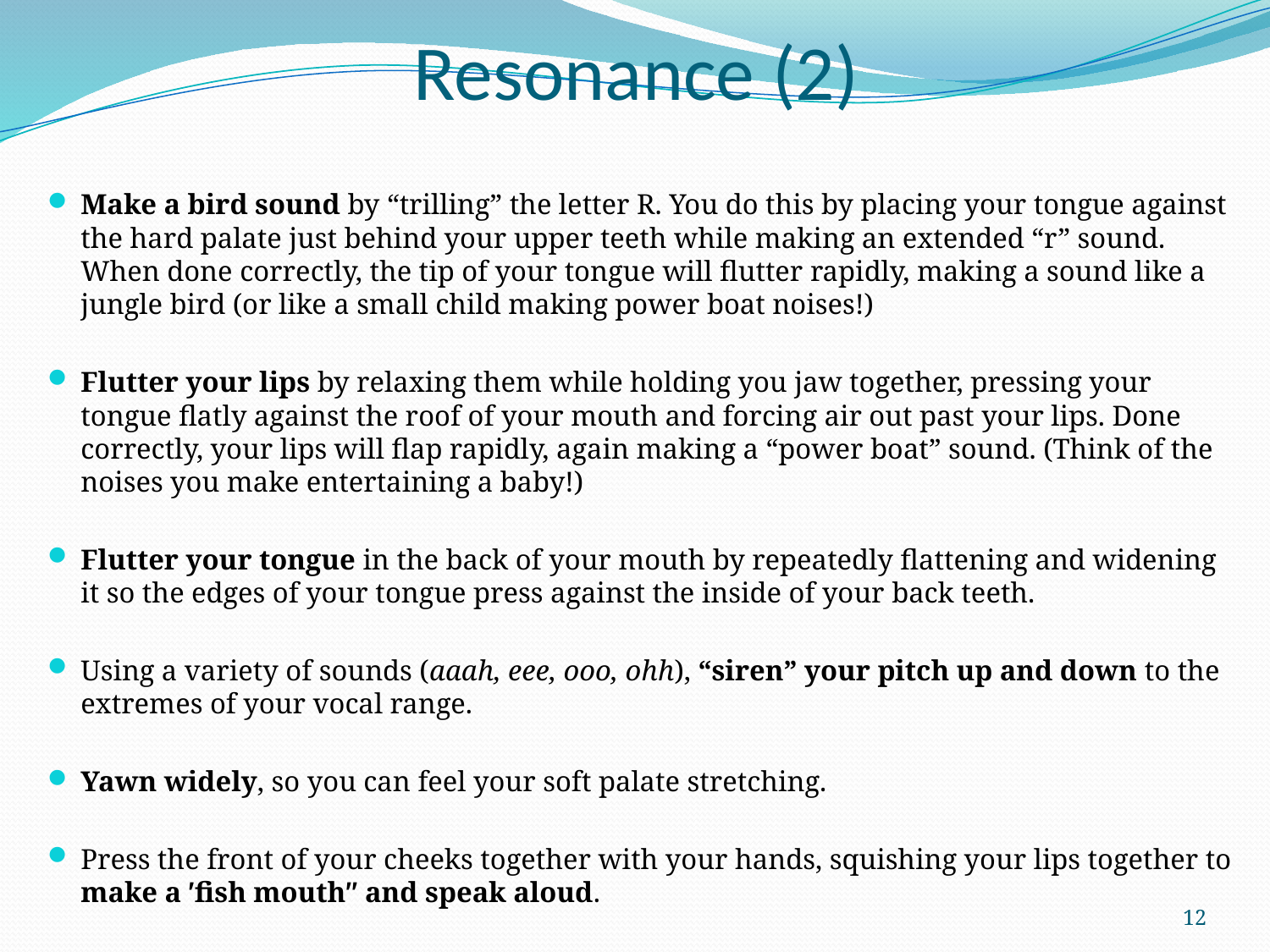

# Resonance (2)

Make a bird sound by “trilling” the letter R. You do this by placing your tongue against the hard palate just behind your upper teeth while making an extended “r” sound. When done correctly, the tip of your tongue will flutter rapidly, making a sound like a jungle bird (or like a small child making power boat noises!)

Flutter your lips by relaxing them while holding you jaw together, pressing your tongue flatly against the roof of your mouth and forcing air out past your lips. Done correctly, your lips will flap rapidly, again making a “power boat” sound. (Think of the noises you make entertaining a baby!)

Flutter your tongue in the back of your mouth by repeatedly flattening and widening it so the edges of your tongue press against the inside of your back teeth.

Using a variety of sounds (aaah, eee, ooo, ohh), “siren” your pitch up and down to the extremes of your vocal range.

Yawn widely, so you can feel your soft palate stretching.

Press the front of your cheeks together with your hands, squishing your lips together to make a ʹfish mouthʺ and speak aloud.

12